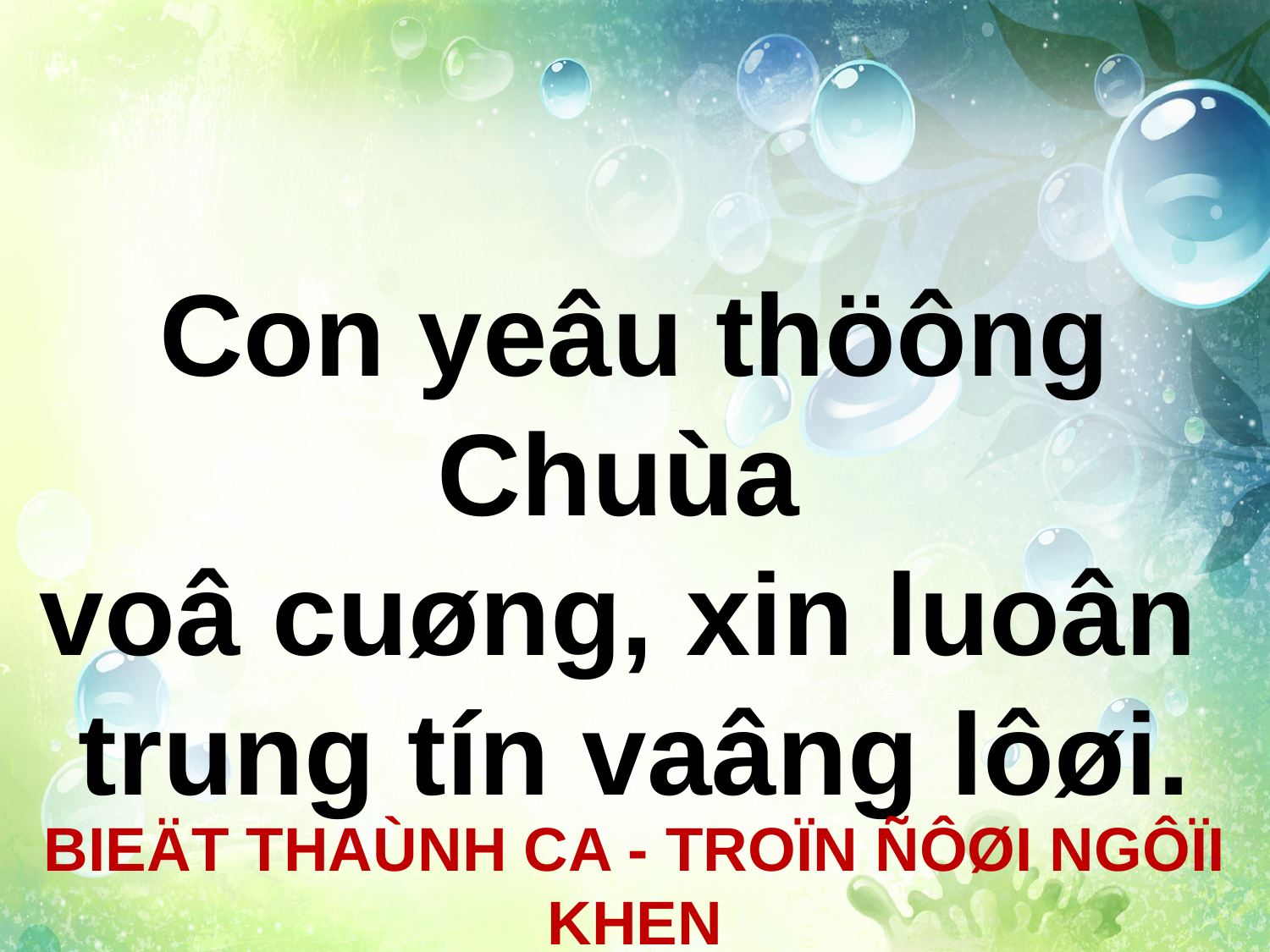

Con yeâu thöông Chuùa
voâ cuøng, xin luoân
trung tín vaâng lôøi.
BIEÄT THAÙNH CA - TROÏN ÑÔØI NGÔÏI KHEN